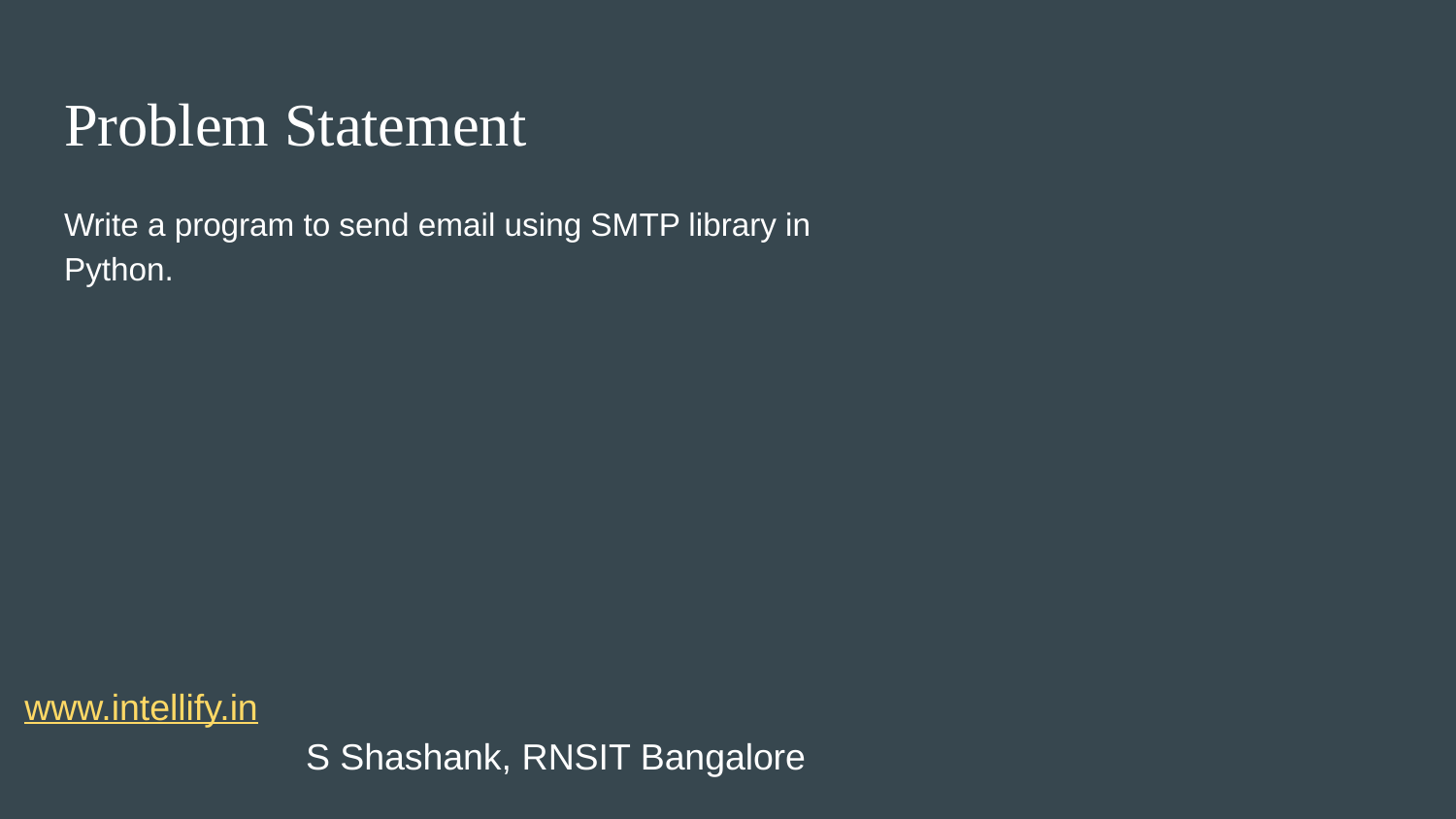

Problem Statement
Write a program to send email using SMTP library in Python.
5
35
22
25
15
 www.intellify.in							   			S Shashank, RNSIT Bangalore